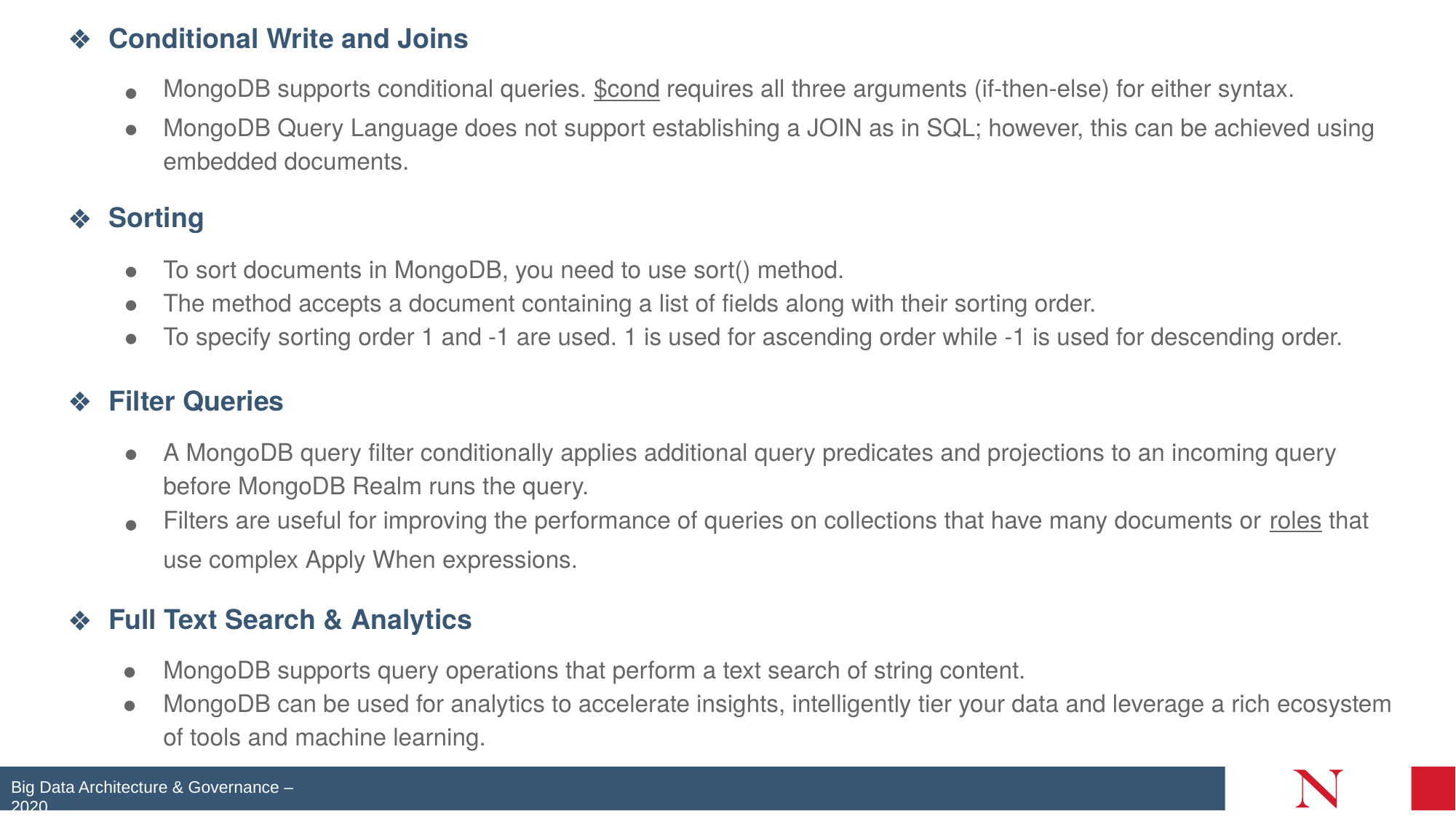

Conditional Write and Joins

MongoDB supports conditional queries. $cond requires all three arguments (if-then-else) for either syntax.
MongoDB Query Language does not support establishing a JOIN as in SQL; however, this can be achieved using embedded documents.

Sorting

To sort documents in MongoDB, you need to use sort() method.
The method accepts a document containing a list of fields along with their sorting order.
To specify sorting order 1 and -1 are used. 1 is used for ascending order while -1 is used for descending order.

Filter Queries

A MongoDB query filter conditionally applies additional query predicates and projections to an incoming query before MongoDB Realm runs the query.
Filters are useful for improving the performance of queries on collections that have many documents or roles that use complex Apply When expressions.

Full Text Search & Analytics

MongoDB supports query operations that perform a text search of string content.
MongoDB can be used for analytics to accelerate insights, intelligently tier your data and leverage a rich ecosystem of tools and machine learning.